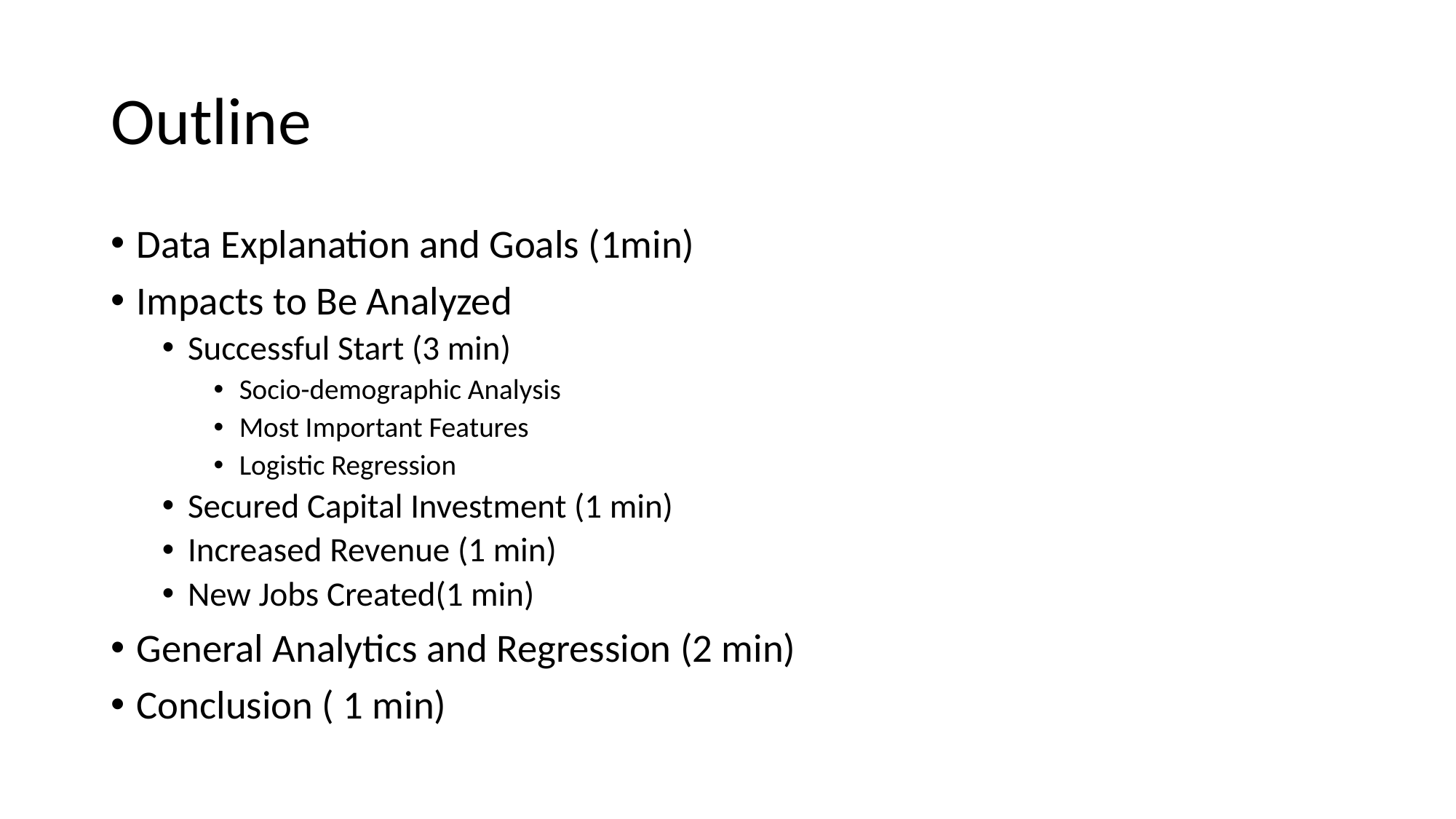

# Outline
Data Explanation and Goals (1min)
Impacts to Be Analyzed
Successful Start (3 min)
Socio-demographic Analysis
Most Important Features
Logistic Regression
Secured Capital Investment (1 min)
Increased Revenue (1 min)
New Jobs Created(1 min)
General Analytics and Regression (2 min)
Conclusion ( 1 min)